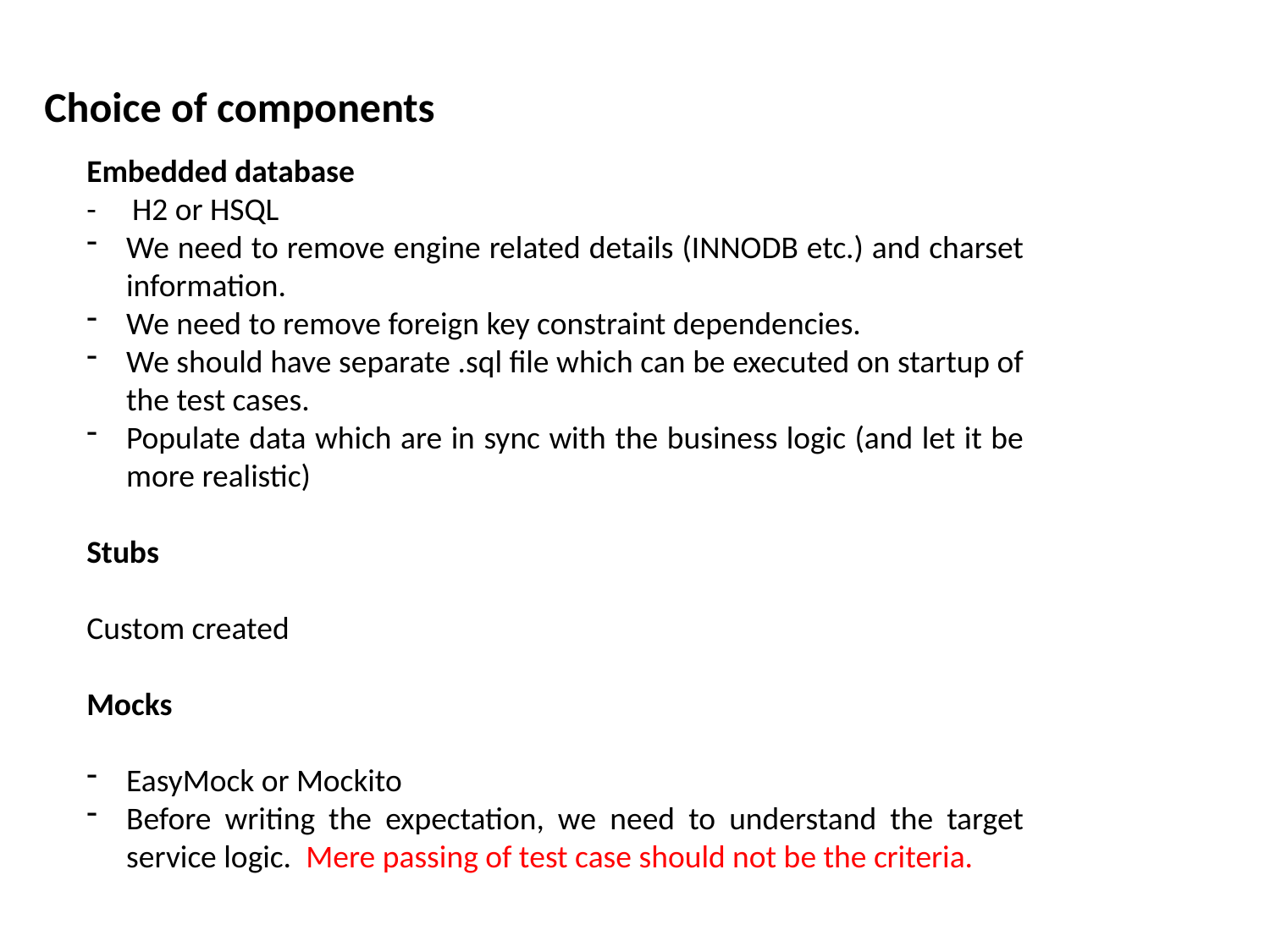

Choice of components
Embedded database
-     H2 or HSQL
We need to remove engine related details (INNODB etc.) and charset information.
We need to remove foreign key constraint dependencies.
We should have separate .sql file which can be executed on startup of the test cases.
Populate data which are in sync with the business logic (and let it be more realistic)

Stubs

Custom created

Mocks

EasyMock or Mockito
Before writing the expectation, we need to understand the target service logic.  Mere passing of test case should not be the criteria.